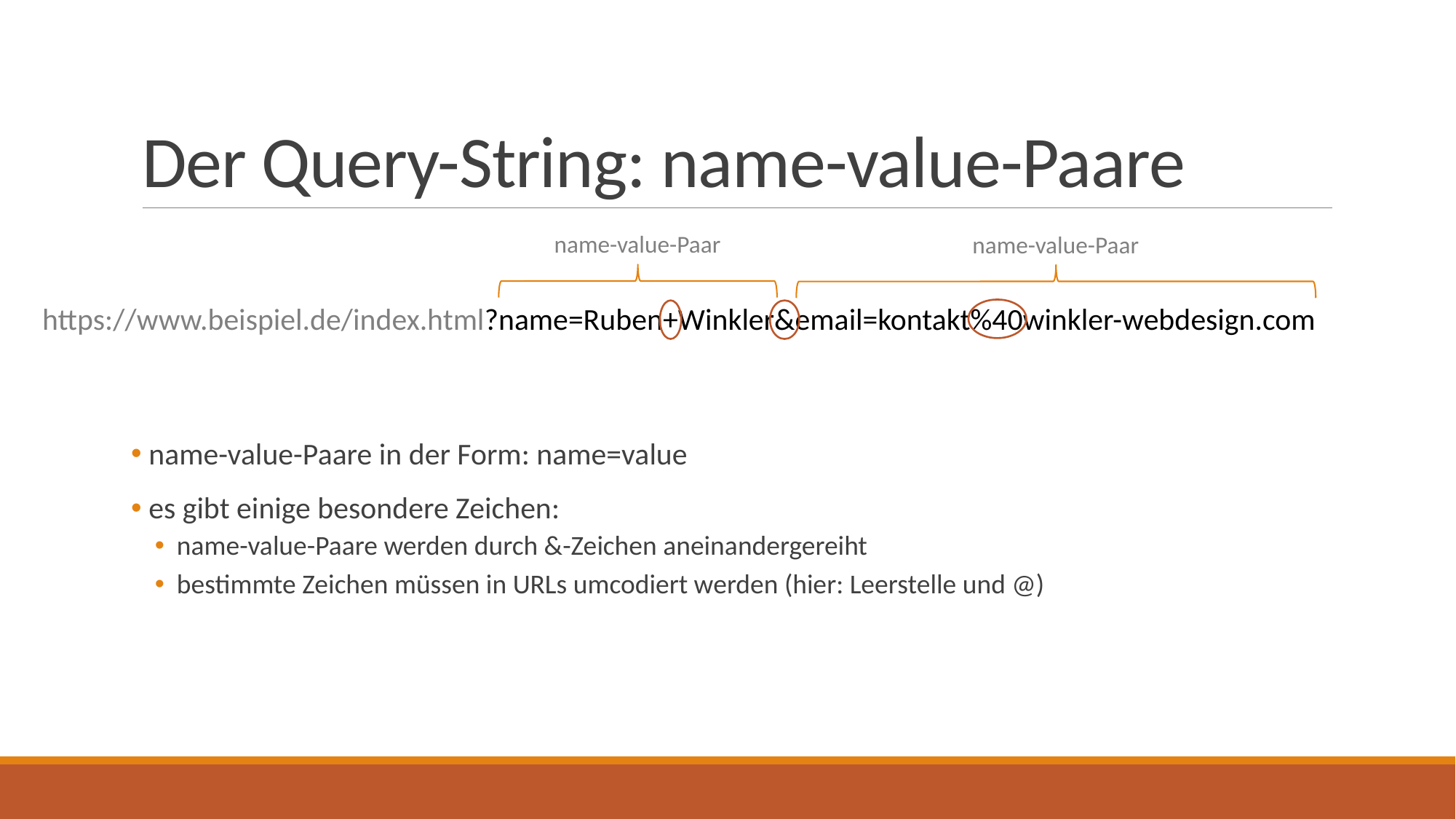

# Der Query-String: name-value-Paare

name-value-Paar
name-value-Paar
https://www.beispiel.de/index.html?name=Ruben+Winkler&email=kontakt%40winkler-webdesign.com

 name-value-Paare in der Form: name=value
 es gibt einige besondere Zeichen:
name-value-Paare werden durch &-Zeichen aneinandergereiht
bestimmte Zeichen müssen in URLs umcodiert werden (hier: Leerstelle und @)